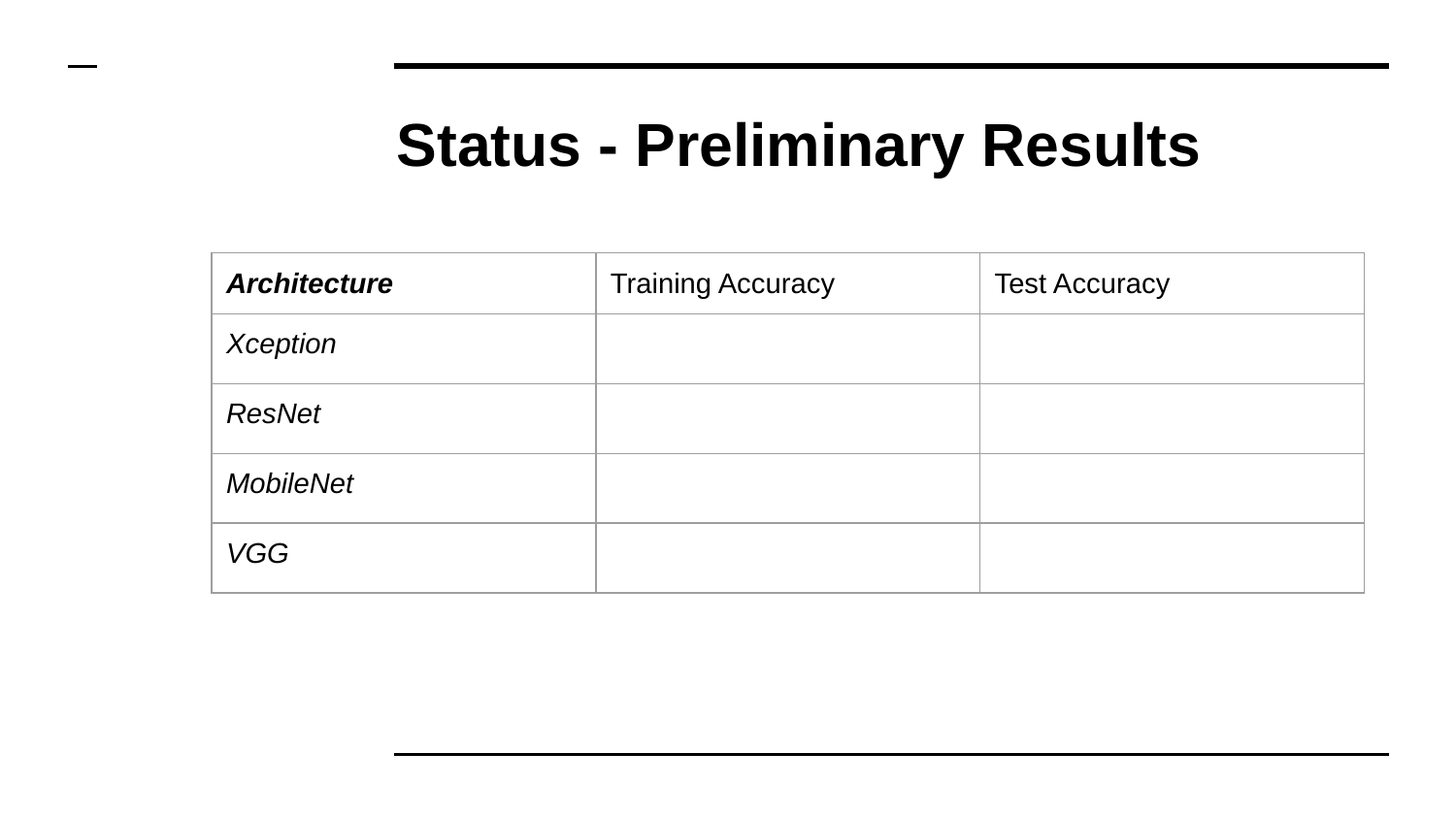

# Status - Preliminary Results
| Architecture | Training Accuracy | Test Accuracy |
| --- | --- | --- |
| Xception |  |  |
| ResNet |  |  |
| MobileNet |  |  |
| VGG |  |  |